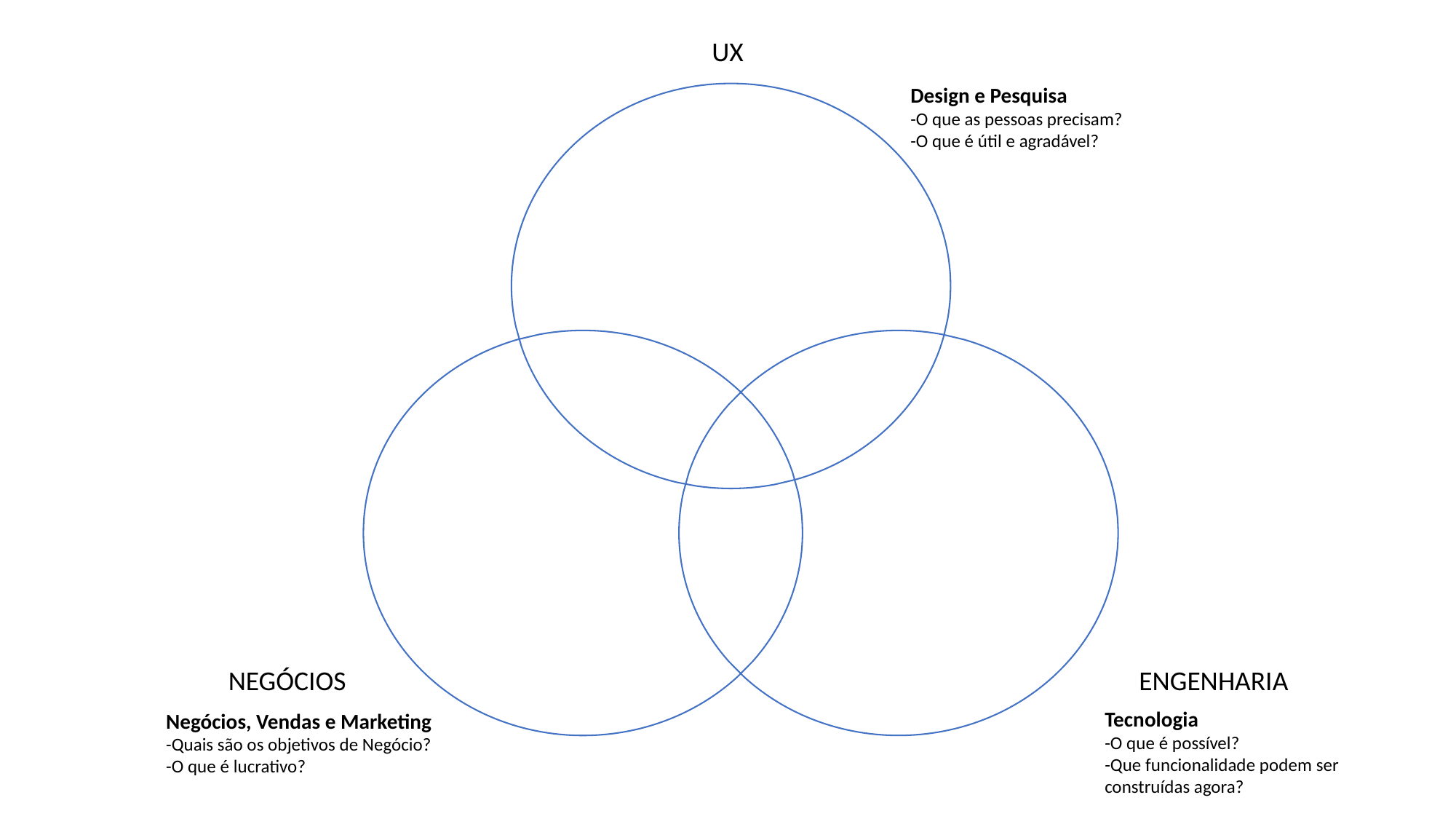

UX
Design e Pesquisa
-O que as pessoas precisam?
-O que é útil e agradável?

NEGÓCIOS
ENGENHARIA
Tecnologia
-O que é possível?
-Que funcionalidade podem ser construídas agora?
Negócios, Vendas e Marketing
-Quais são os objetivos de Negócio?
-O que é lucrativo?